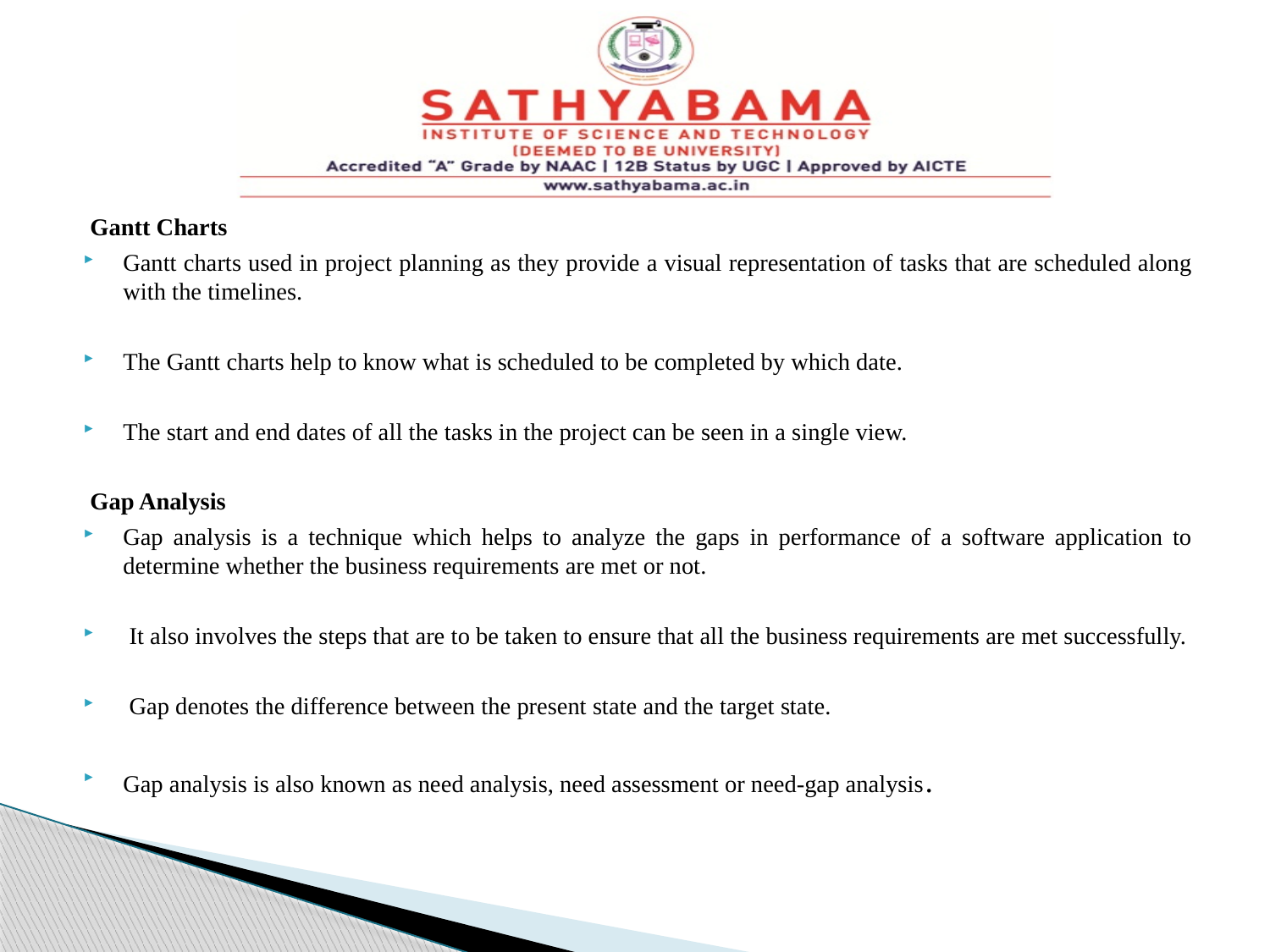

#
Gantt Charts
Gantt charts used in project planning as they provide a visual representation of tasks that are scheduled along with the timelines.

The Gantt charts help to know what is scheduled to be completed by which date.

The start and end dates of all the tasks in the project can be seen in a single view.

Gap Analysis
Gap analysis is a technique which helps to analyze the gaps in performance of a software application to determine whether the business requirements are met or not.

 It also involves the steps that are to be taken to ensure that all the business requirements are met successfully.

 Gap denotes the difference between the present state and the target state.

Gap analysis is also known as need analysis, need assessment or need-gap analysis.